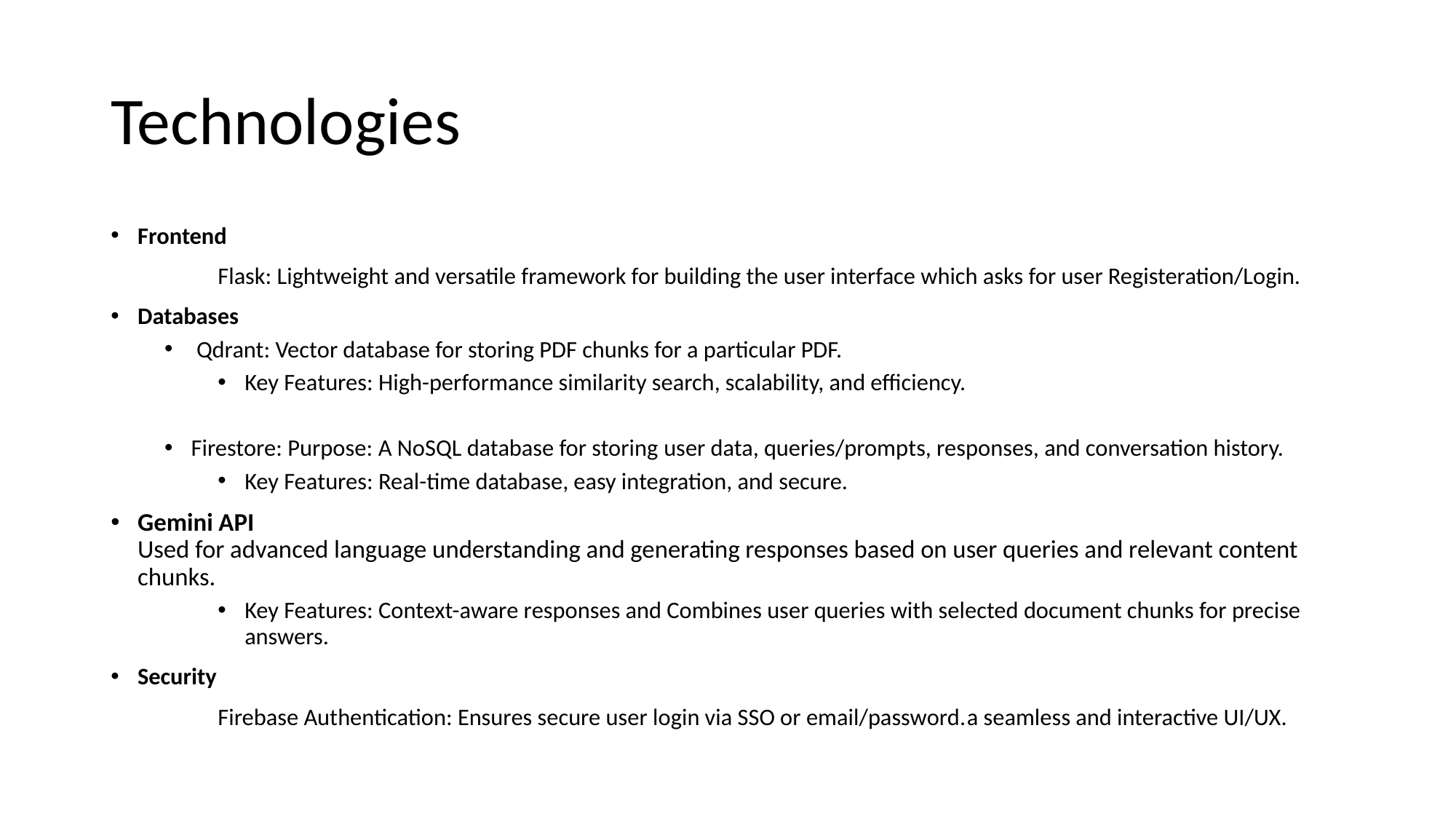

# Technologies
Frontend
	Flask: Lightweight and versatile framework for building the user interface which asks for user Registeration/Login.
Databases
 Qdrant: Vector database for storing PDF chunks for a particular PDF.
Key Features: High-performance similarity search, scalability, and efficiency.

Firestore: Purpose: A NoSQL database for storing user data, queries/prompts, responses, and conversation history.
Key Features: Real-time database, easy integration, and secure.
Gemini API
	Used for advanced language understanding and generating responses based on user queries and relevant content chunks.
Key Features: Context-aware responses and Combines user queries with selected document chunks for precise answers.
Security
	Firebase Authentication: Ensures secure user login via SSO or email/password.a seamless and interactive UI/UX.